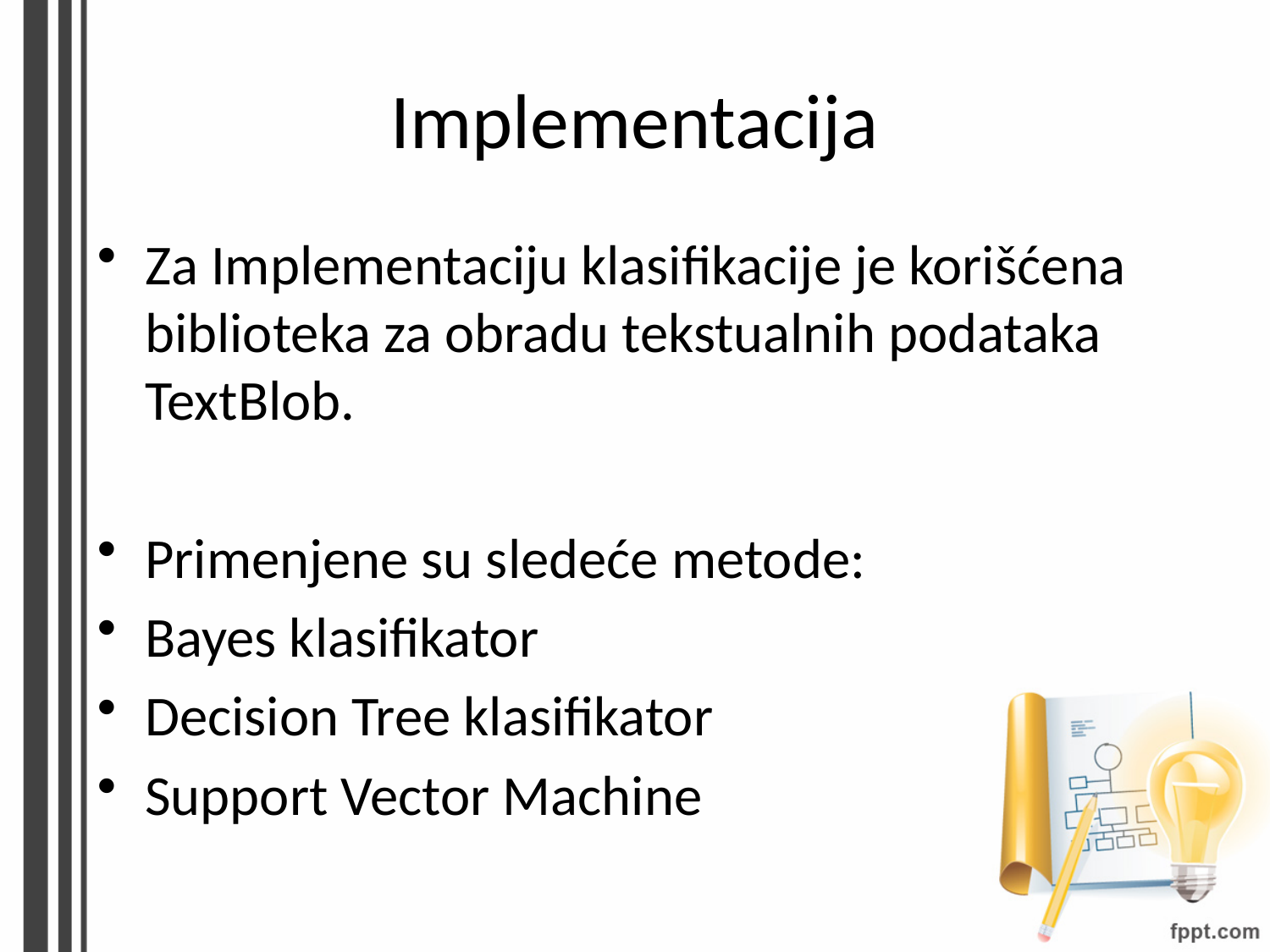

# Implementacija
Za Implementaciju klasifikacije je korišćena biblioteka za obradu tekstualnih podataka TextBlob.

Primenjene su sledeće metode:
Bayes klasifikator
Decision Tree klasifikator
Support Vector Machine